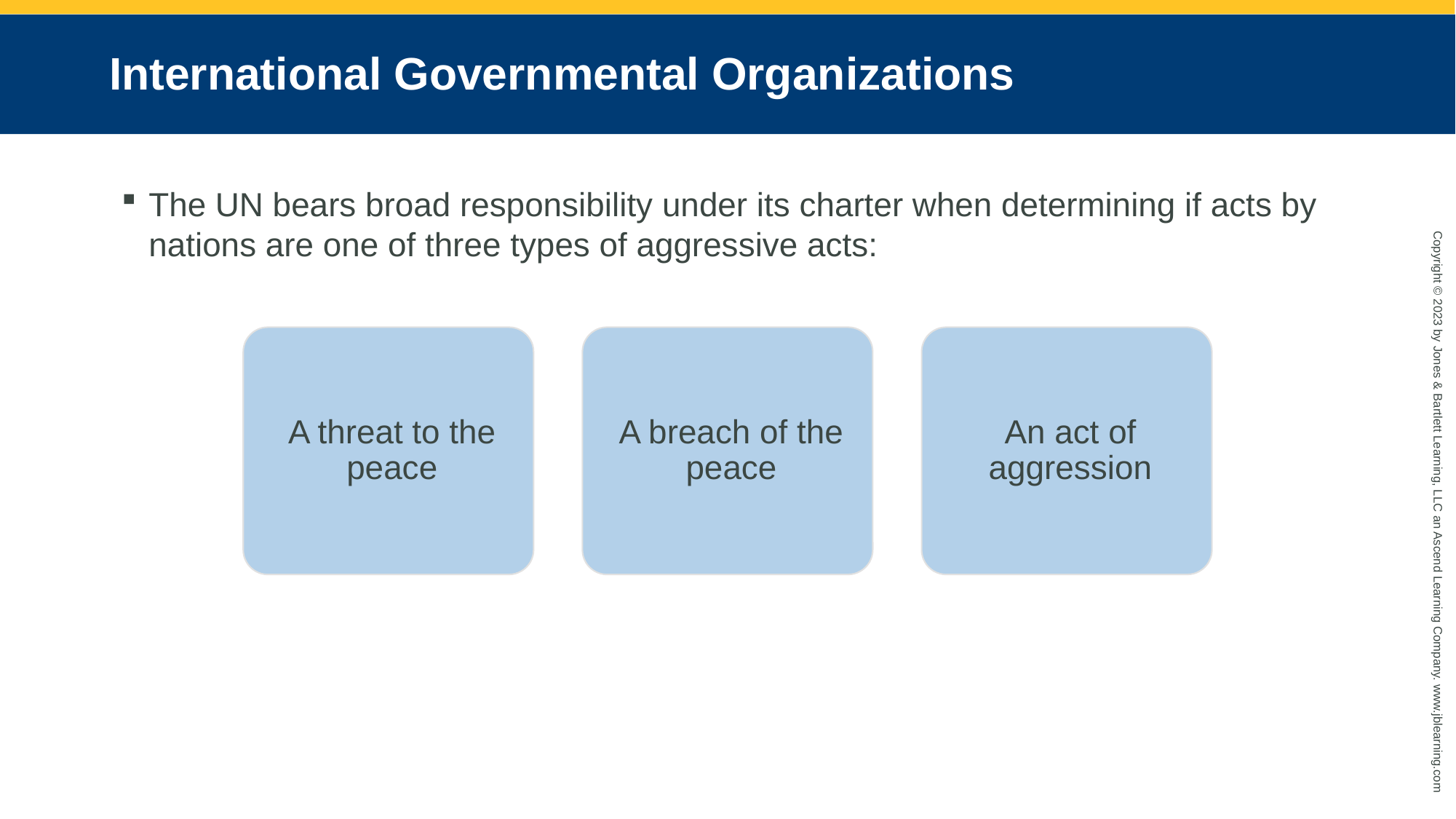

# International Governmental Organizations
The UN bears broad responsibility under its charter when determining if acts by nations are one of three types of aggressive acts:
A threat to the peace
A breach of the peace
An act of aggression